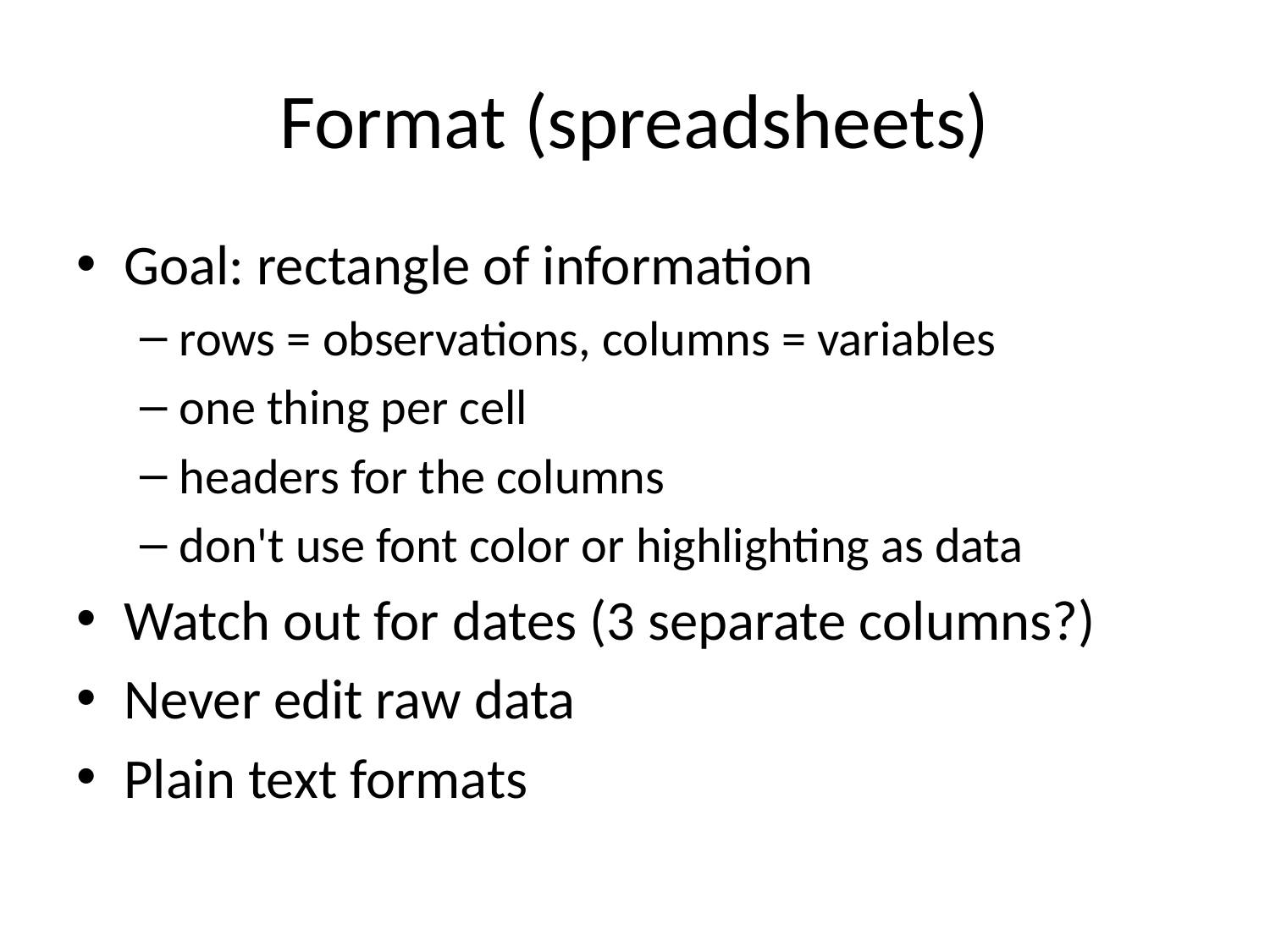

# Format (spreadsheets)
Goal: rectangle of information
rows = observations, columns = variables
one thing per cell
headers for the columns
don't use font color or highlighting as data
Watch out for dates (3 separate columns?)
Never edit raw data
Plain text formats